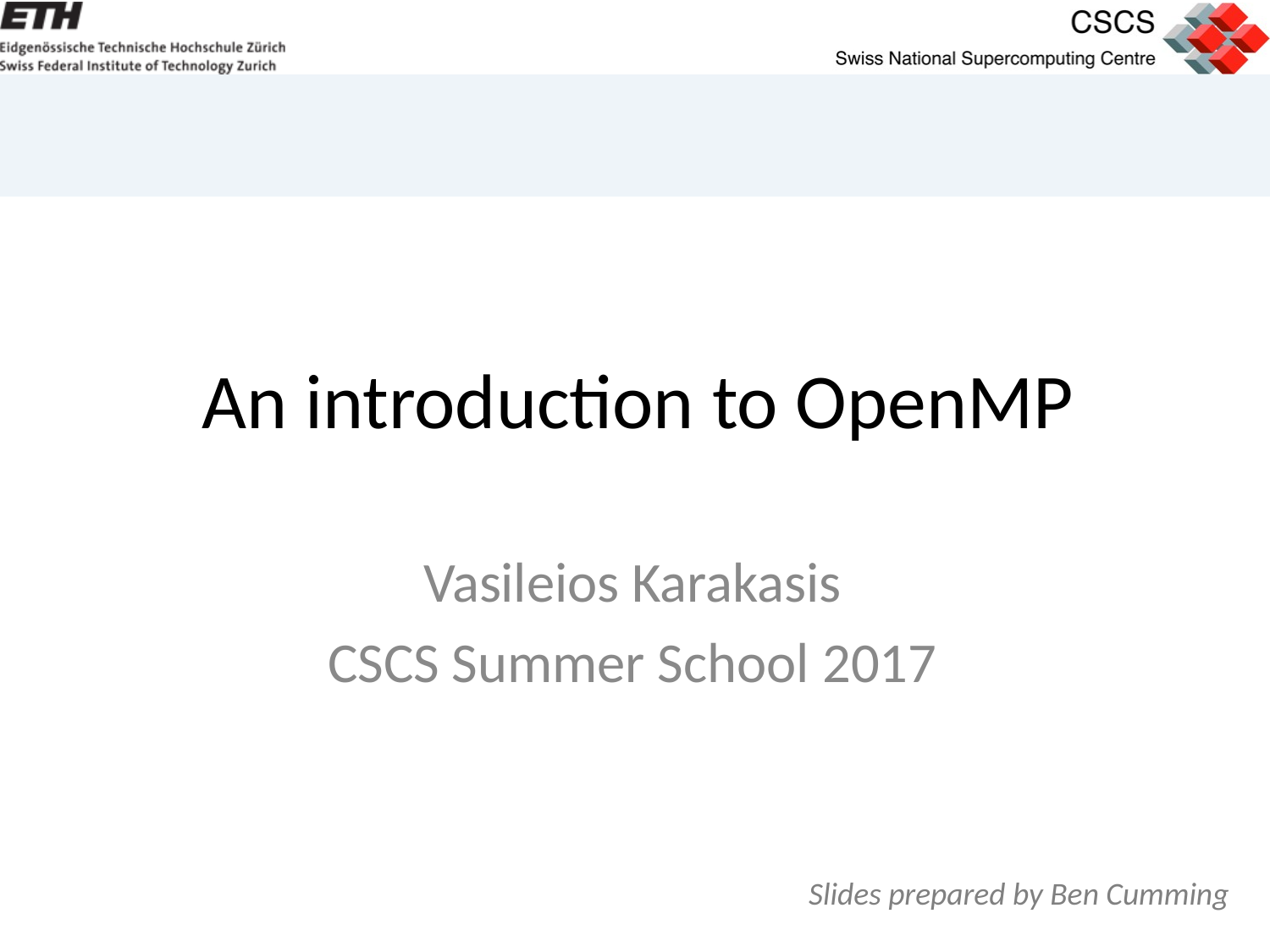

# An introduction to OpenMP
Vasileios Karakasis
CSCS Summer School 2017
Slides prepared by Ben Cumming